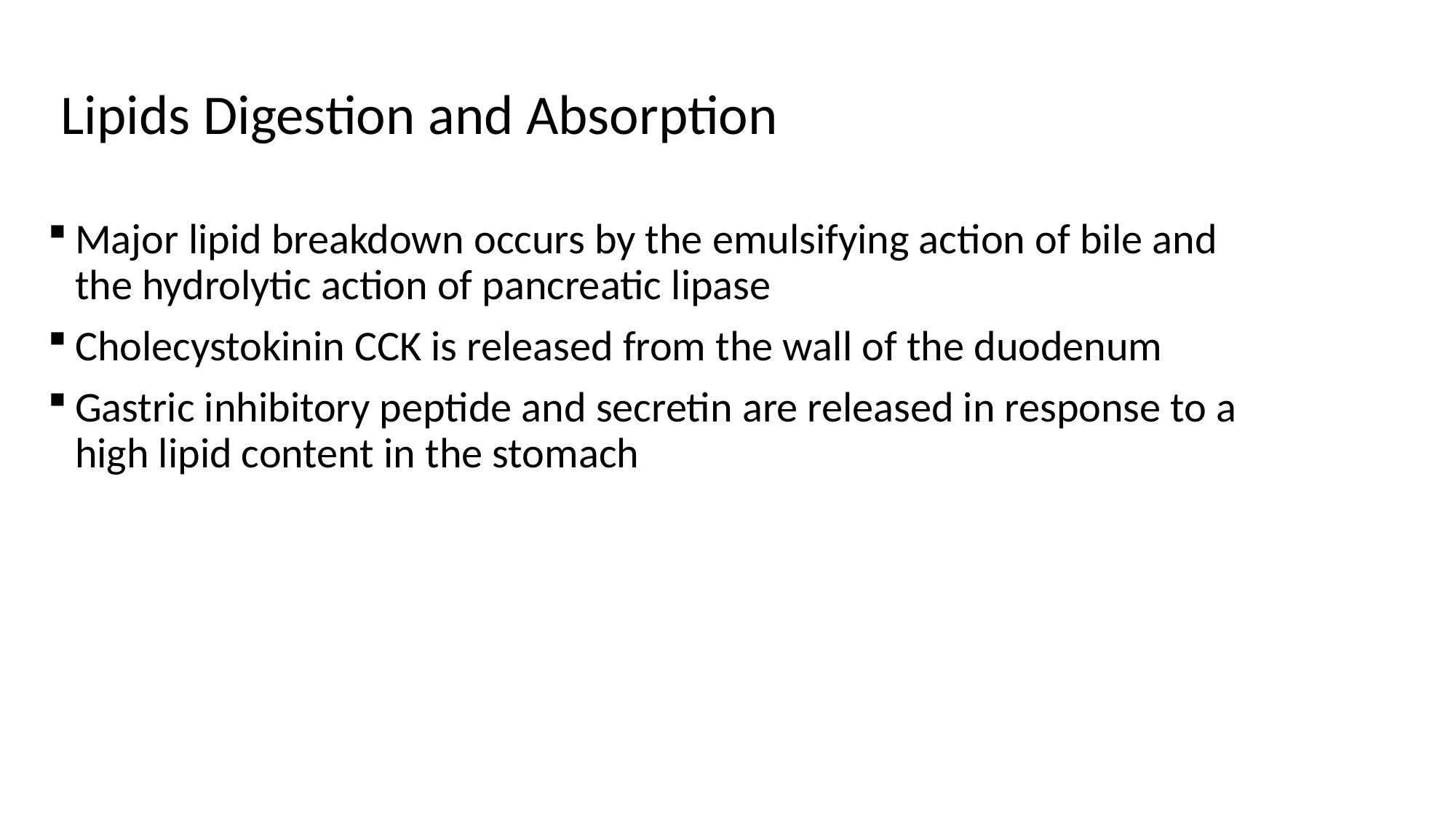

# Lipids Digestion and Absorption
Major lipid breakdown occurs by the emulsifying action of bile and the hydrolytic action of pancreatic lipase
Cholecystokinin CCK is released from the wall of the duodenum
Gastric inhibitory peptide and secretin are released in response to a high lipid content in the stomach